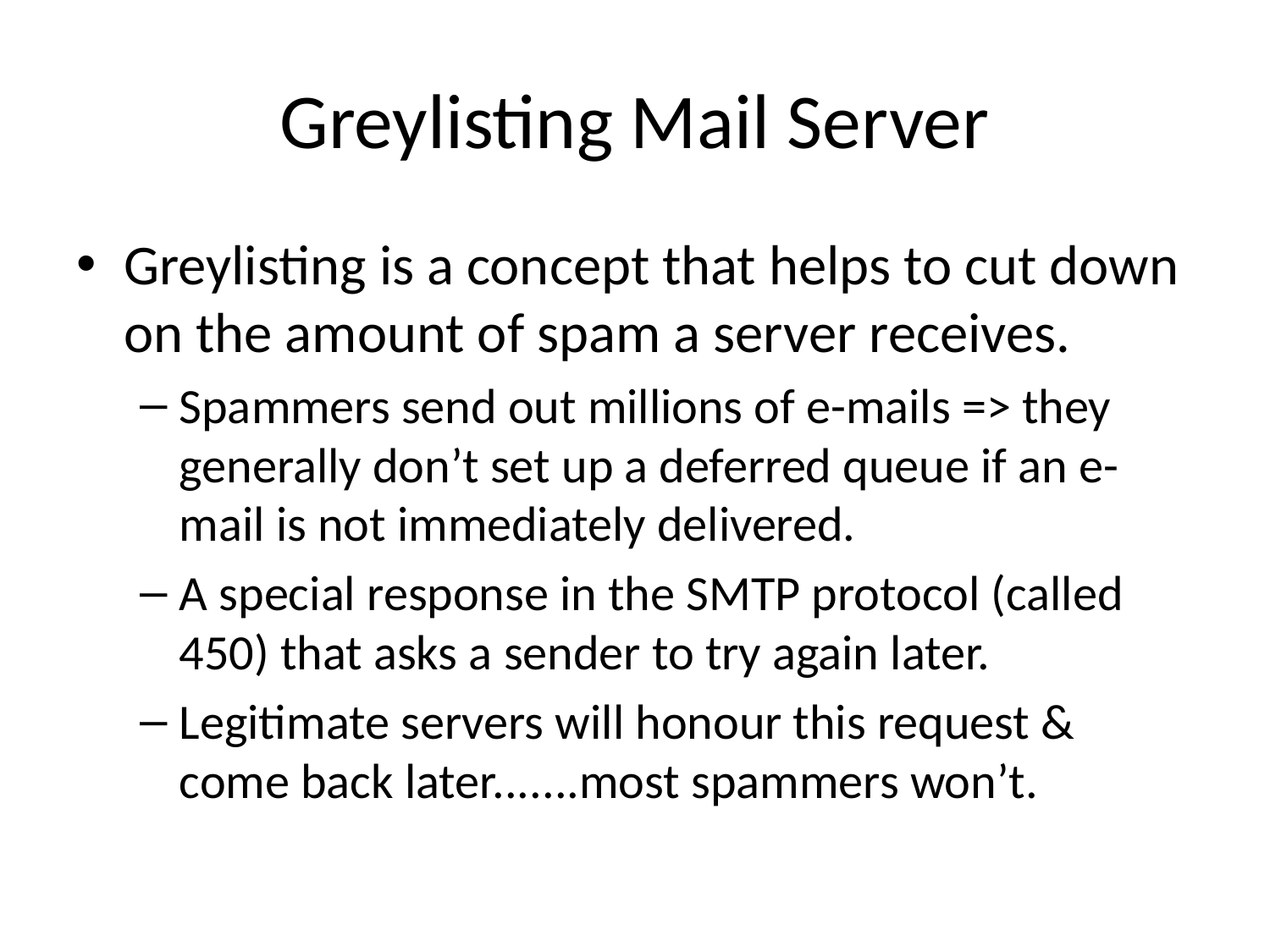

# Greylisting Mail Server
Greylisting is a concept that helps to cut down on the amount of spam a server receives.
Spammers send out millions of e-mails => they generally don’t set up a deferred queue if an e-mail is not immediately delivered.
A special response in the SMTP protocol (called 450) that asks a sender to try again later.
Legitimate servers will honour this request & come back later.......most spammers won’t.